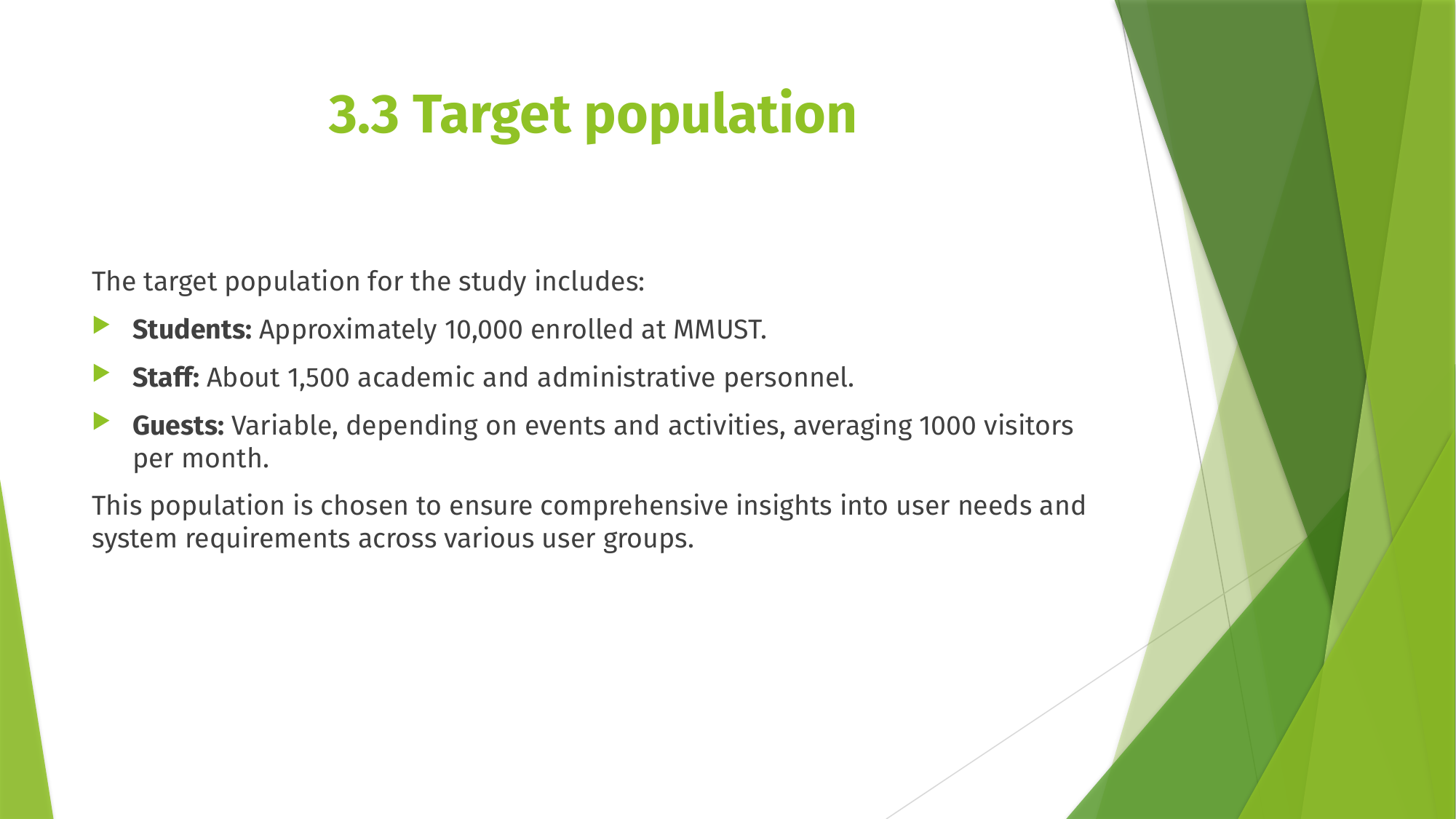

# 3.3 Target population
The target population for the study includes:
Students: Approximately 10,000 enrolled at MMUST.
Staff: About 1,500 academic and administrative personnel.
Guests: Variable, depending on events and activities, averaging 1000 visitors per month.
This population is chosen to ensure comprehensive insights into user needs and system requirements across various user groups.